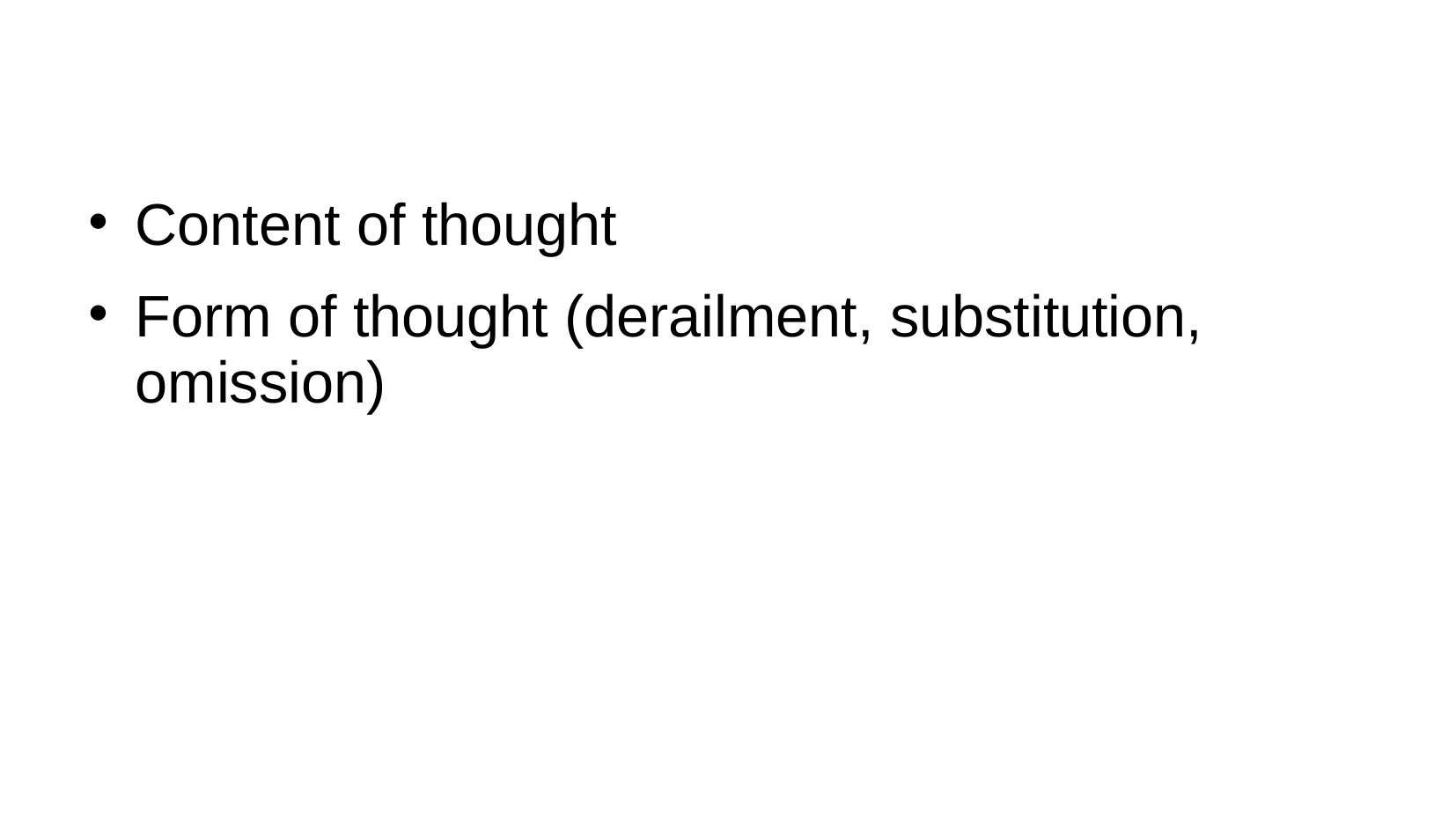

Content of thought
Form of thought (derailment, substitution, omission)